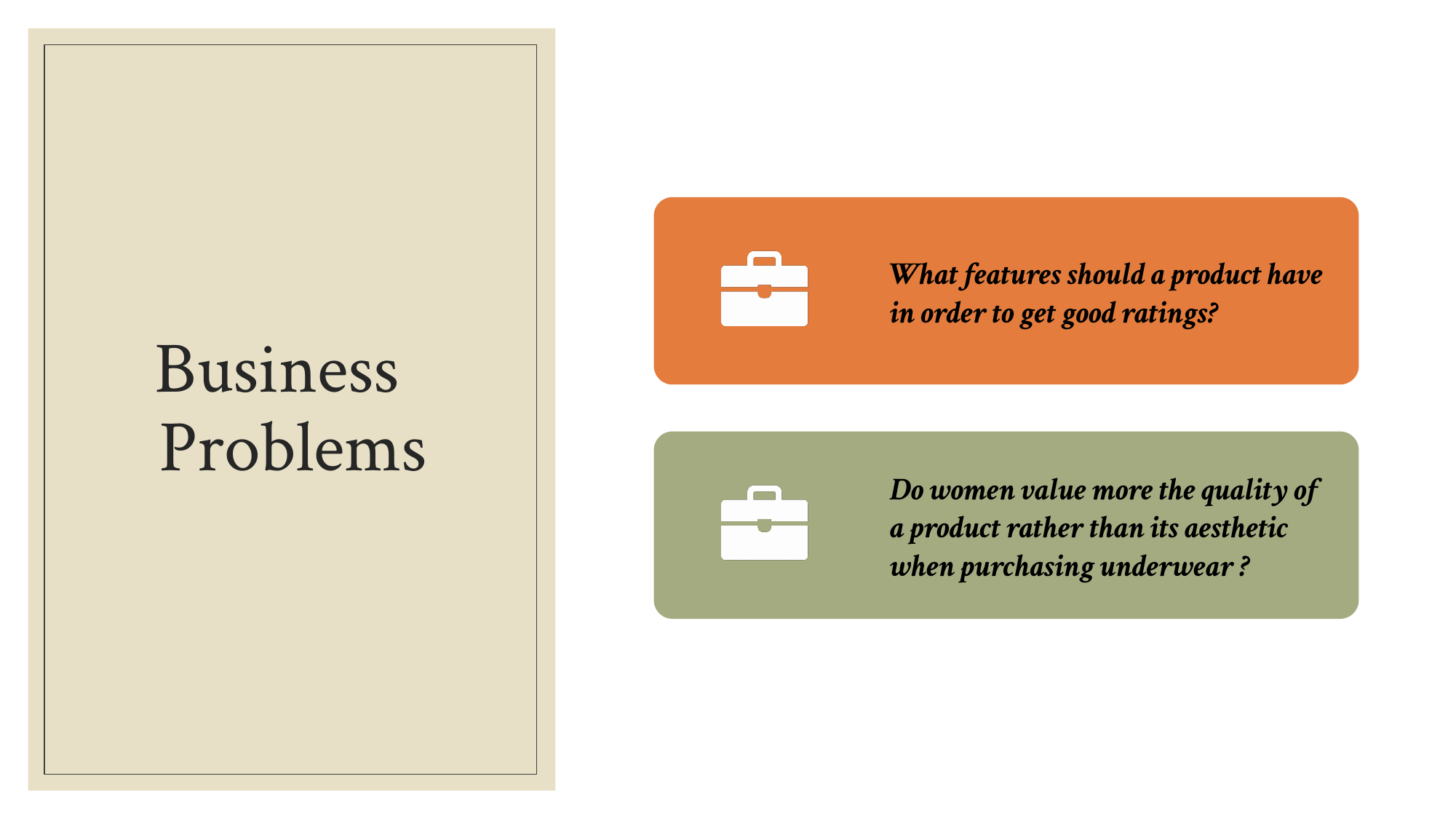

# Business   Problems
What features should a product have in order to get good ratings?
Do women value more the quality of a product rather than its aesthetic when purchasing underwear ?